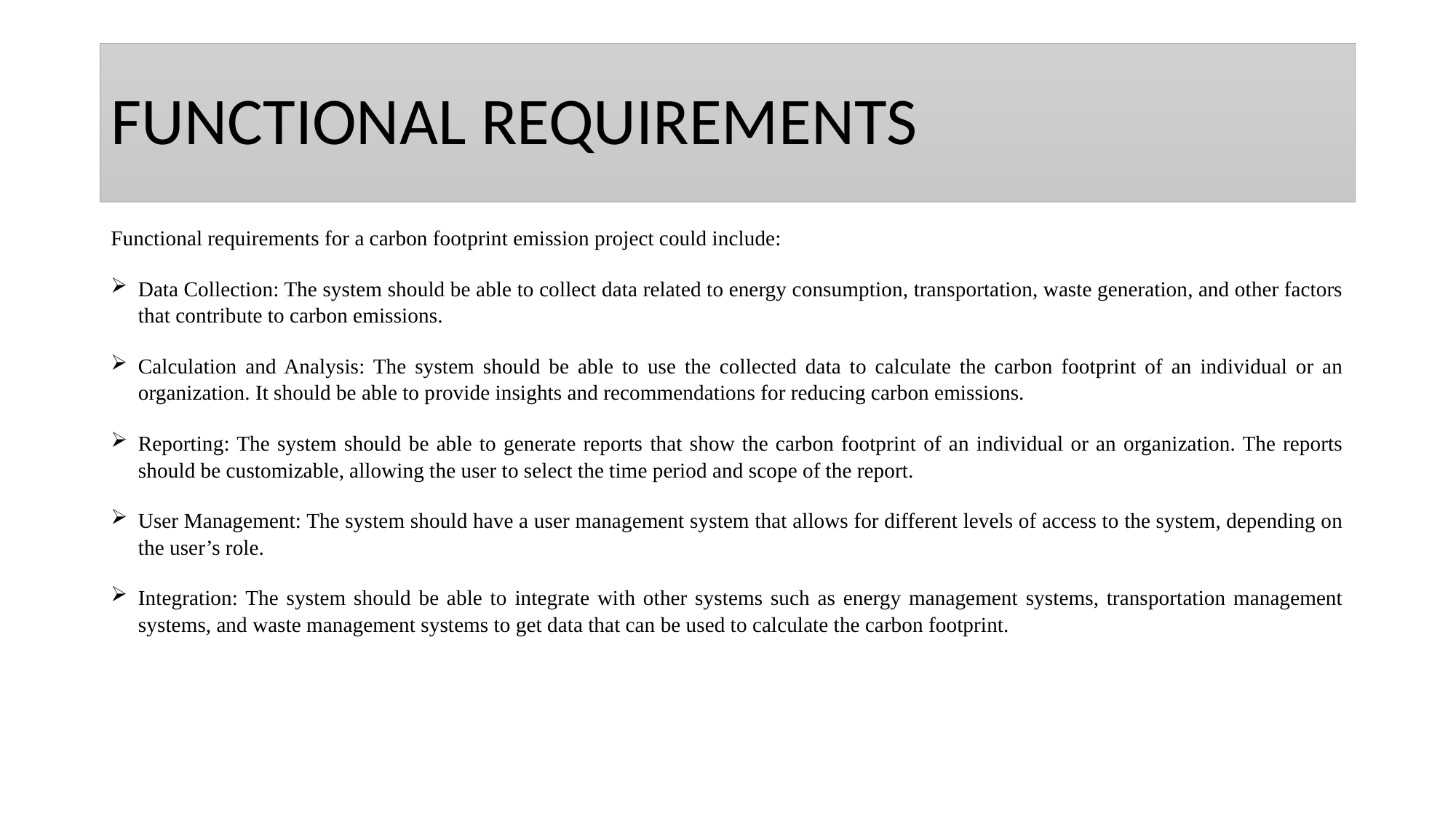

# FUNCTIONAL REQUIREMENTS
Functional requirements for a carbon footprint emission project could include:
Data Collection: The system should be able to collect data related to energy consumption, transportation, waste generation, and other factors that contribute to carbon emissions.
Calculation and Analysis: The system should be able to use the collected data to calculate the carbon footprint of an individual or an organization. It should be able to provide insights and recommendations for reducing carbon emissions.
Reporting: The system should be able to generate reports that show the carbon footprint of an individual or an organization. The reports should be customizable, allowing the user to select the time period and scope of the report.
User Management: The system should have a user management system that allows for different levels of access to the system, depending on the user’s role.
Integration: The system should be able to integrate with other systems such as energy management systems, transportation management systems, and waste management systems to get data that can be used to calculate the carbon footprint.